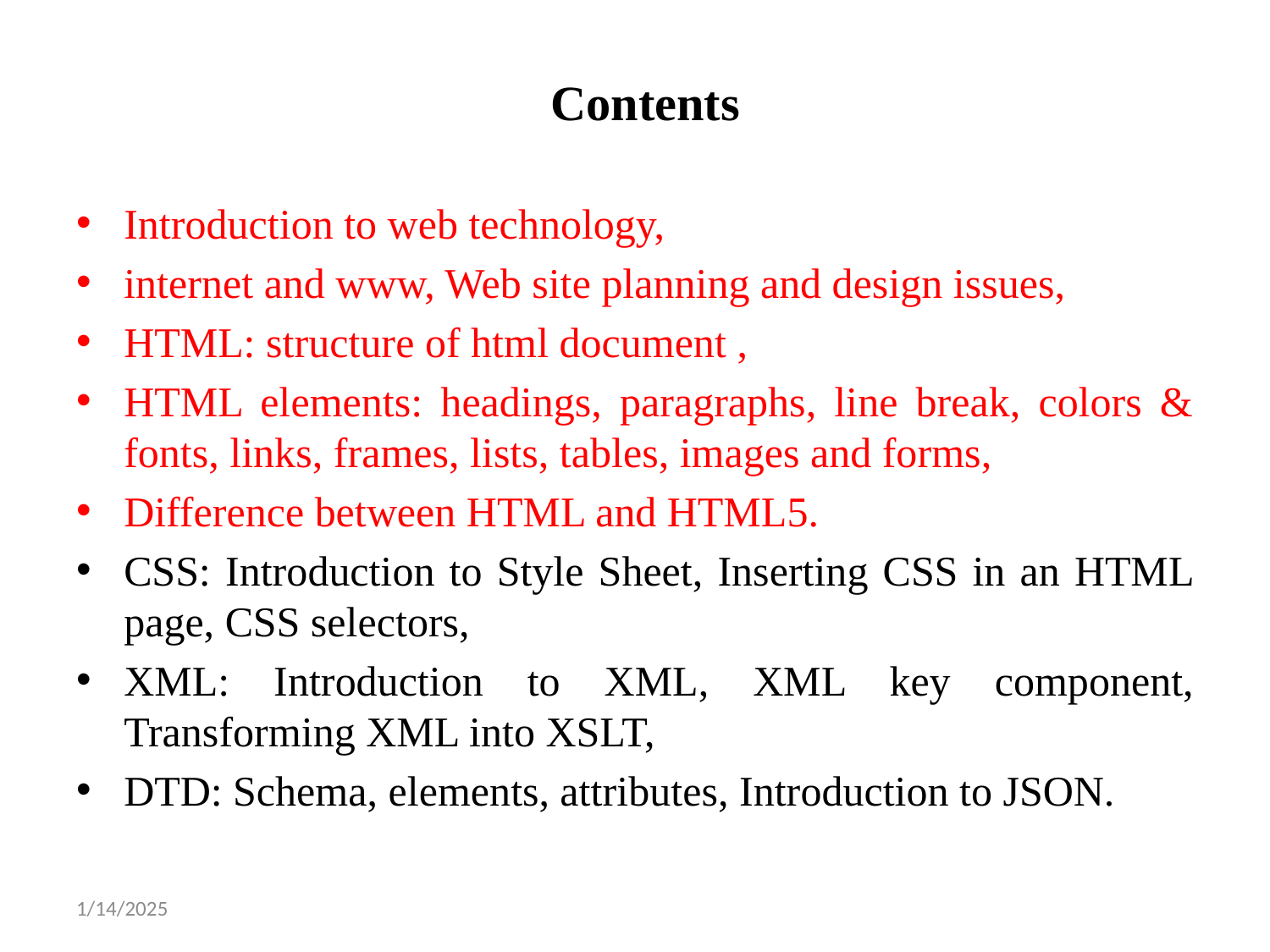

# Contents
Introduction to web technology,
internet and www, Web site planning and design issues,
HTML: structure of html document ,
HTML elements: headings, paragraphs, line break, colors & fonts, links, frames, lists, tables, images and forms,
Difference between HTML and HTML5.
CSS: Introduction to Style Sheet, Inserting CSS in an HTML page, CSS selectors,
XML: Introduction to XML, XML key component, Transforming XML into XSLT,
DTD: Schema, elements, attributes, Introduction to JSON.

1/14/2025